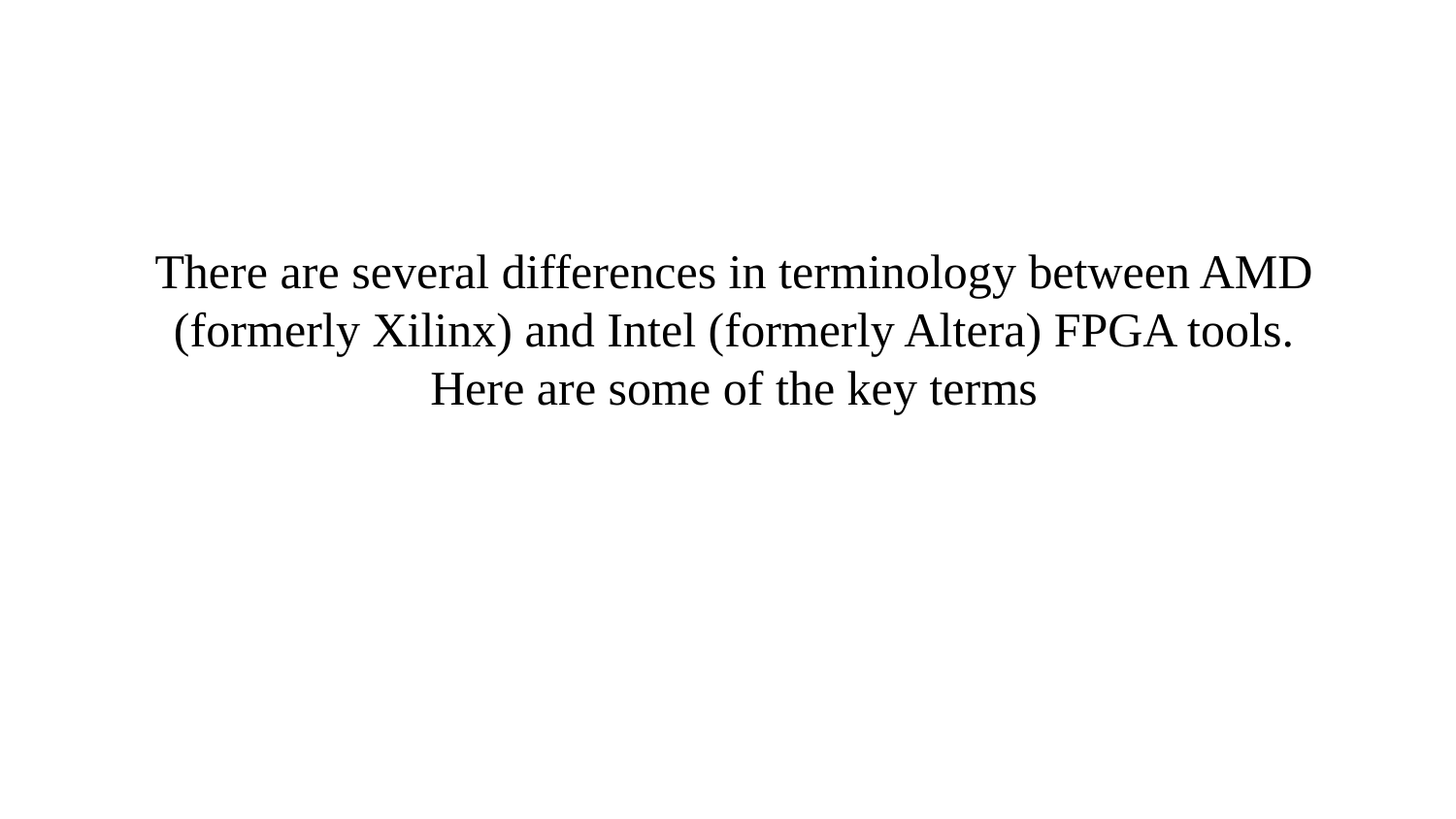

There are several differences in terminology between AMD (formerly Xilinx) and Intel (formerly Altera) FPGA tools. Here are some of the key terms